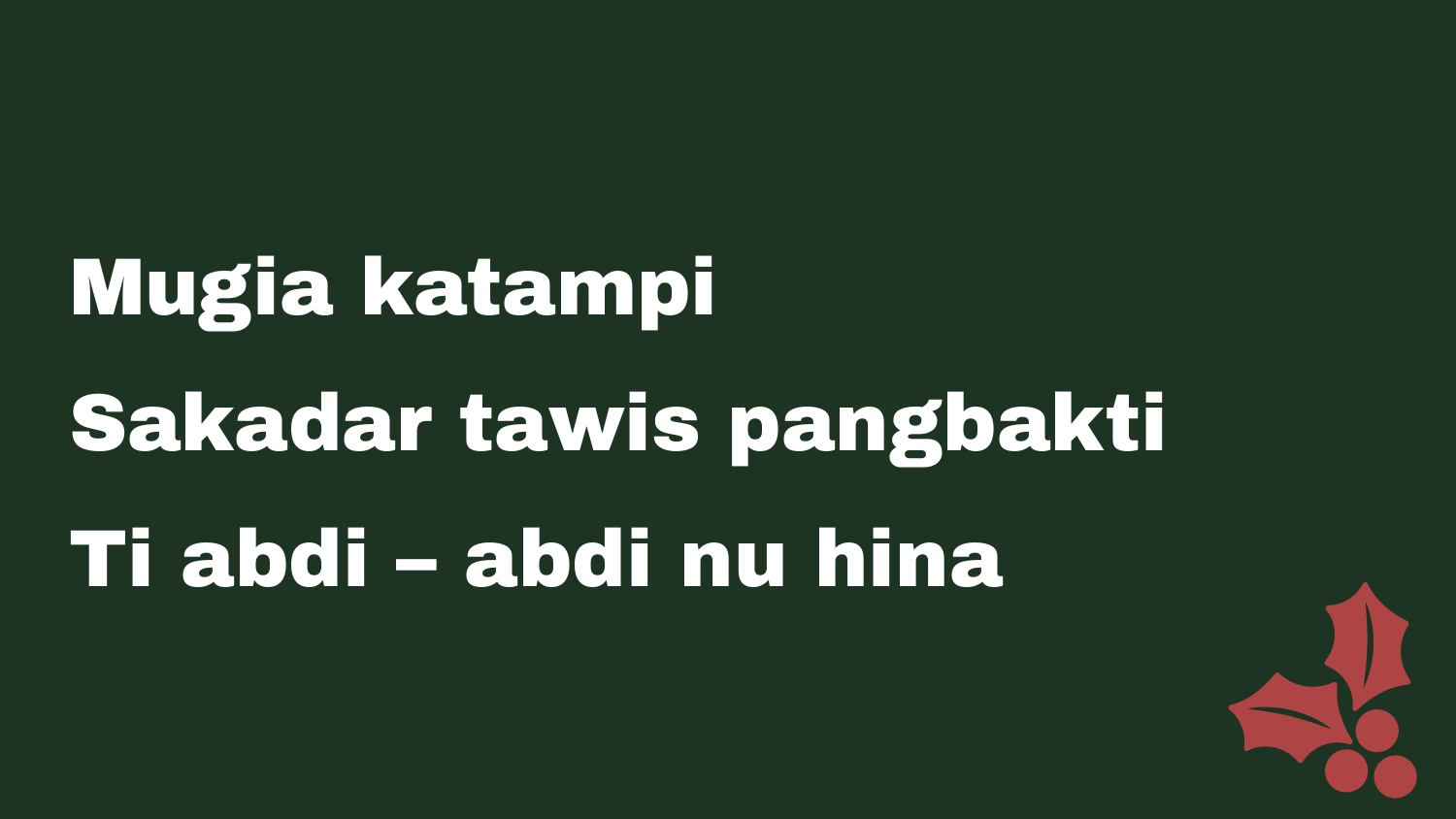

Mugia katampi
Sakadar tawis pangbakti
Ti abdi – abdi nu hina